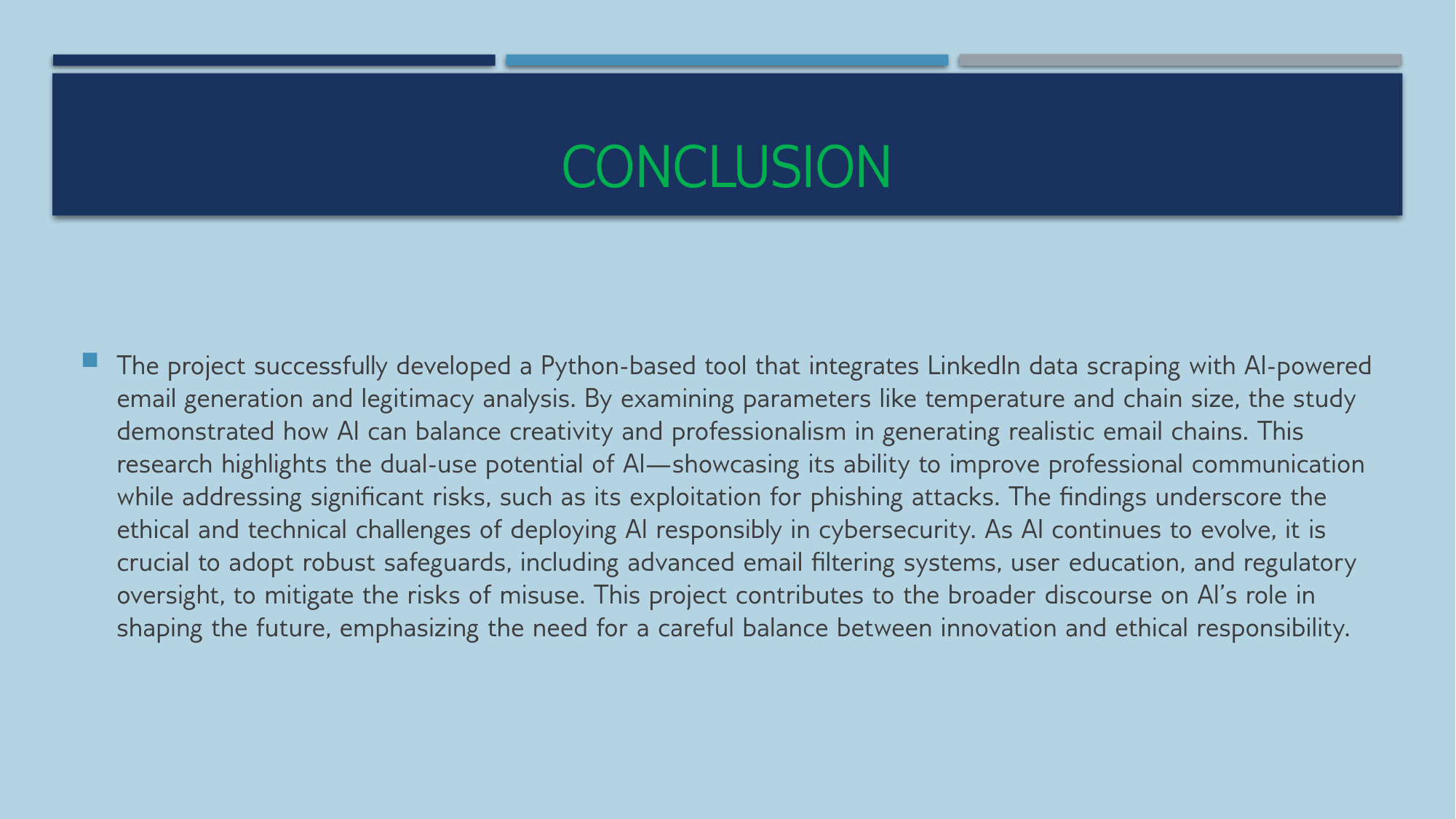

# Conclusion
The project successfully developed a Python-based tool that integrates LinkedIn data scraping with AI-powered email generation and legitimacy analysis. By examining parameters like temperature and chain size, the study demonstrated how AI can balance creativity and professionalism in generating realistic email chains. This research highlights the dual-use potential of AI—showcasing its ability to improve professional communication while addressing significant risks, such as its exploitation for phishing attacks. The findings underscore the ethical and technical challenges of deploying AI responsibly in cybersecurity. As AI continues to evolve, it is crucial to adopt robust safeguards, including advanced email filtering systems, user education, and regulatory oversight, to mitigate the risks of misuse. This project contributes to the broader discourse on AI’s role in shaping the future, emphasizing the need for a careful balance between innovation and ethical responsibility.